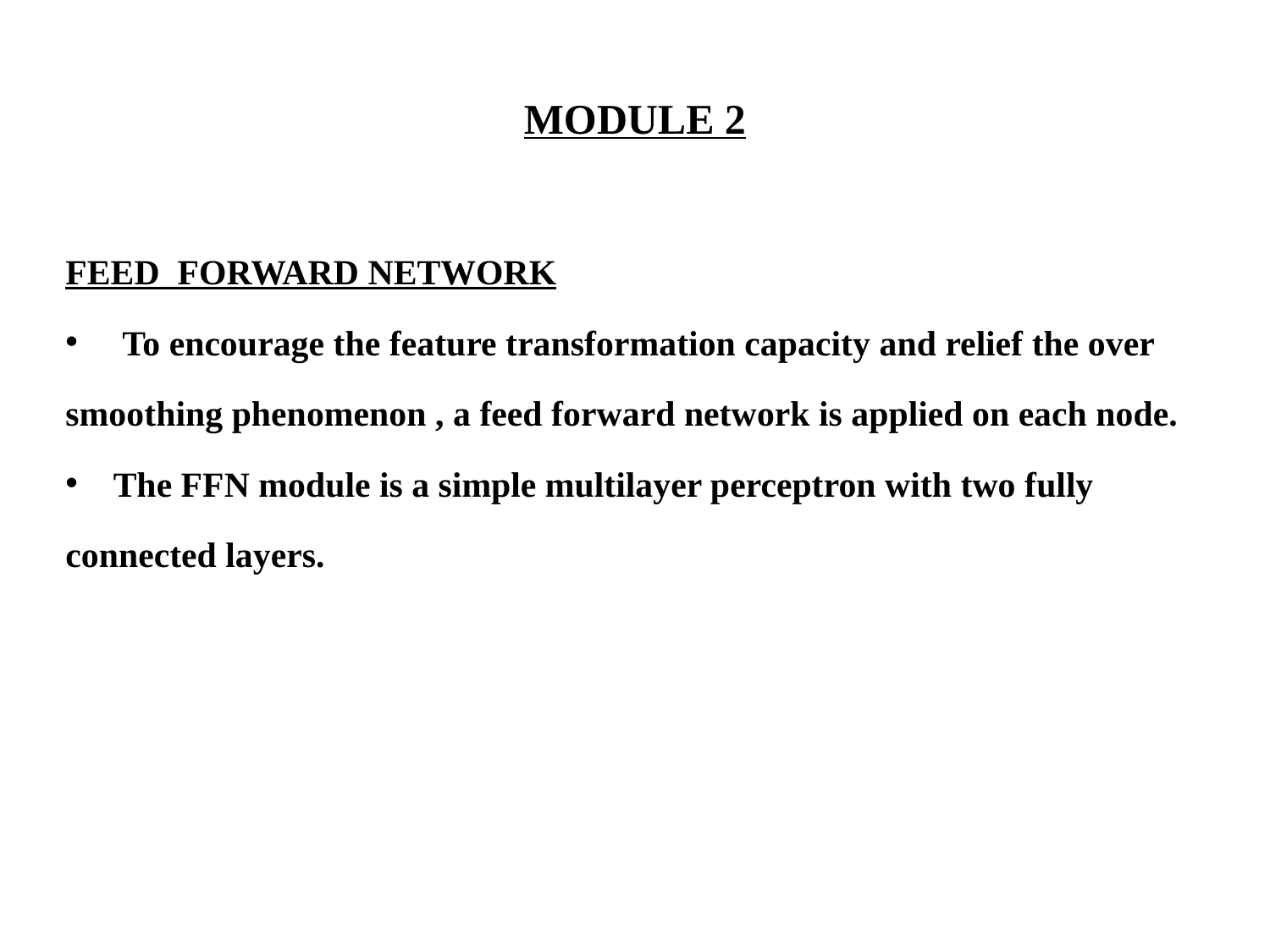

# MODULE 2
FEED  FORWARD NETWORK
 To encourage the feature transformation capacity and relief the over
smoothing phenomenon , a feed forward network is applied on each node.
The FFN module is a simple multilayer perceptron with two fully
connected layers.